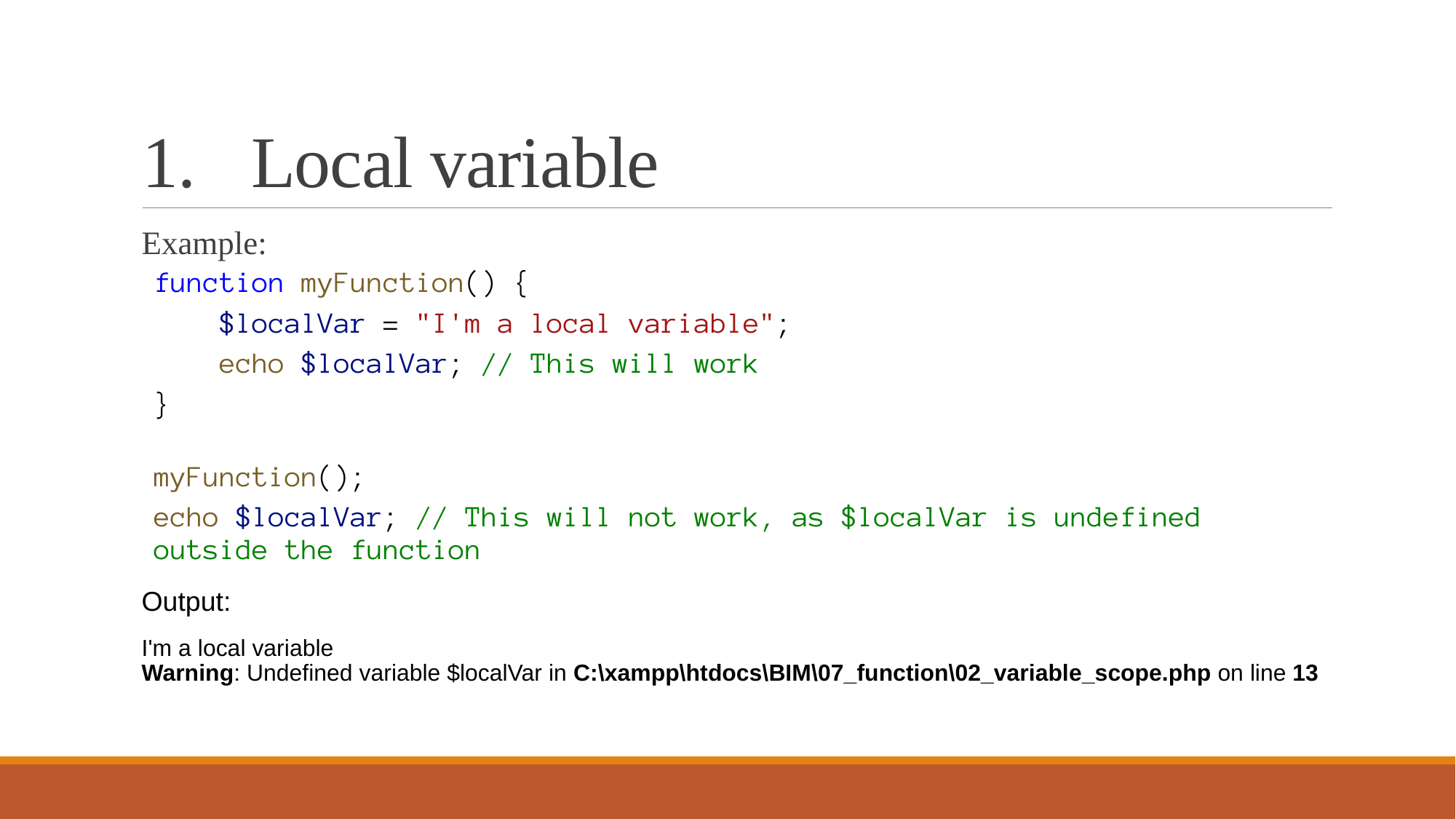

# Local variable
Example:
function myFunction() {
    $localVar = "I'm a local variable";
    echo $localVar; // This will work
}
myFunction();
echo $localVar; // This will not work, as $localVar is undefined outside the function
Output:
I'm a local variable
Warning: Undefined variable $localVar in C:\xampp\htdocs\BIM\07_function\02_variable_scope.php on line 13